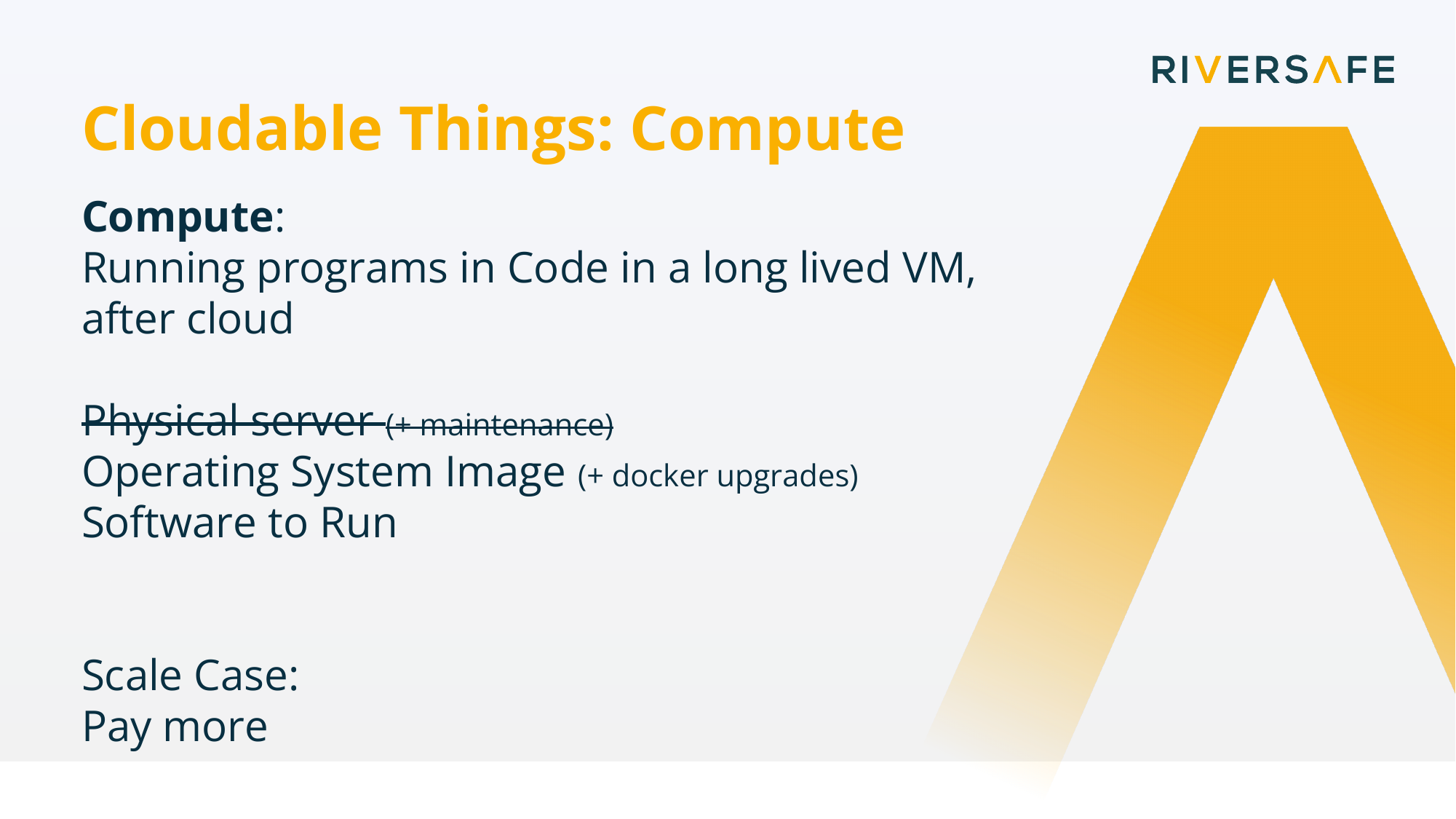

Cloudable Things: Compute
Compute:
Running programs in Code in a long lived VM,
after cloud

Physical server (+ maintenance)
Operating System Image (+ docker upgrades)
Software to Run

Scale Case:
Pay more